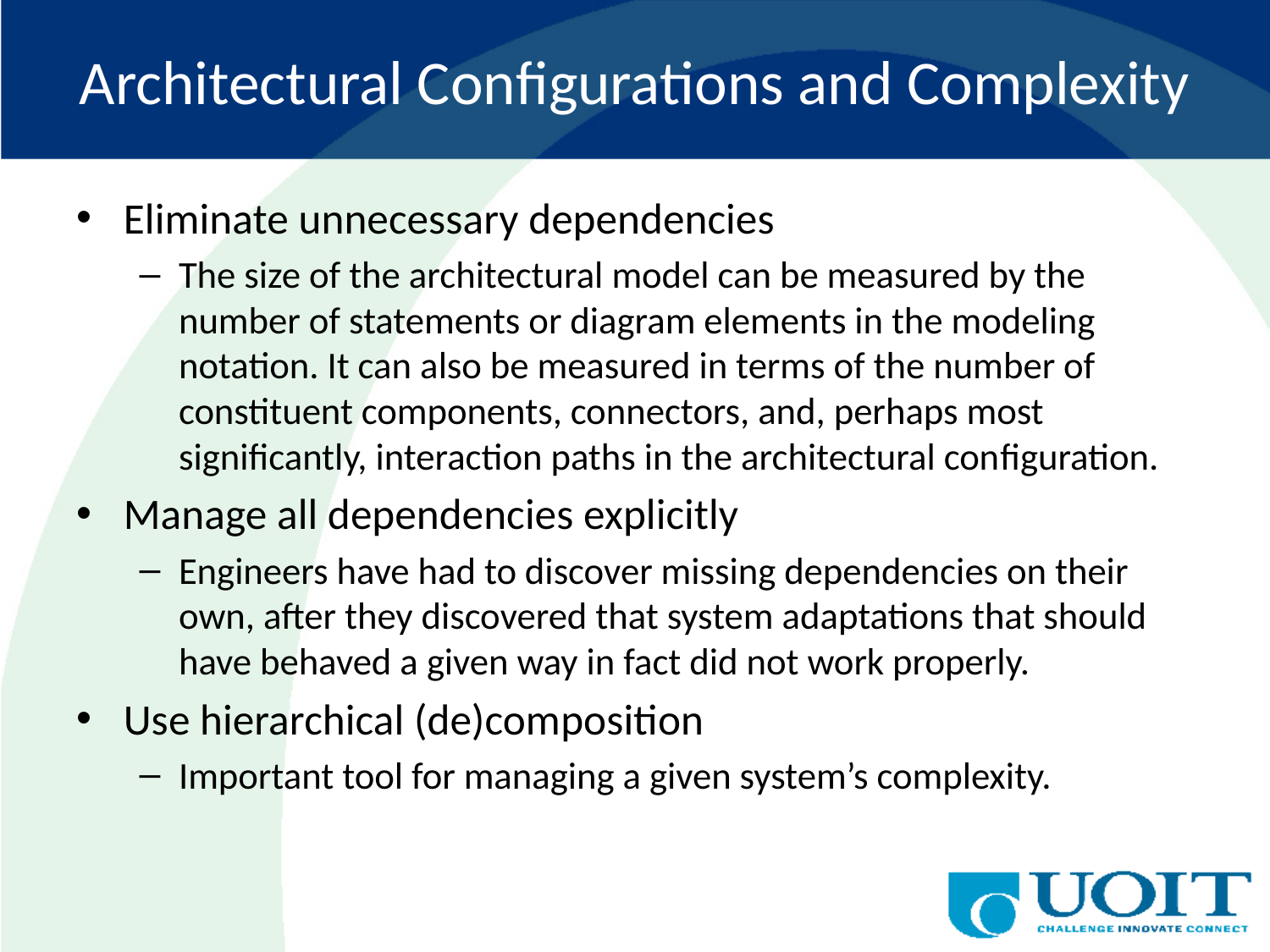

# Architectural Configurations and Complexity
Eliminate unnecessary dependencies
The size of the architectural model can be measured by the number of statements or diagram elements in the modeling notation. It can also be measured in terms of the number of constituent components, connectors, and, perhaps most signiﬁcantly, interaction paths in the architectural conﬁguration.
Manage all dependencies explicitly
Engineers have had to discover missing dependencies on their own, after they discovered that system adaptations that should have behaved a given way in fact did not work properly.
Use hierarchical (de)composition
Important tool for managing a given system’s complexity.